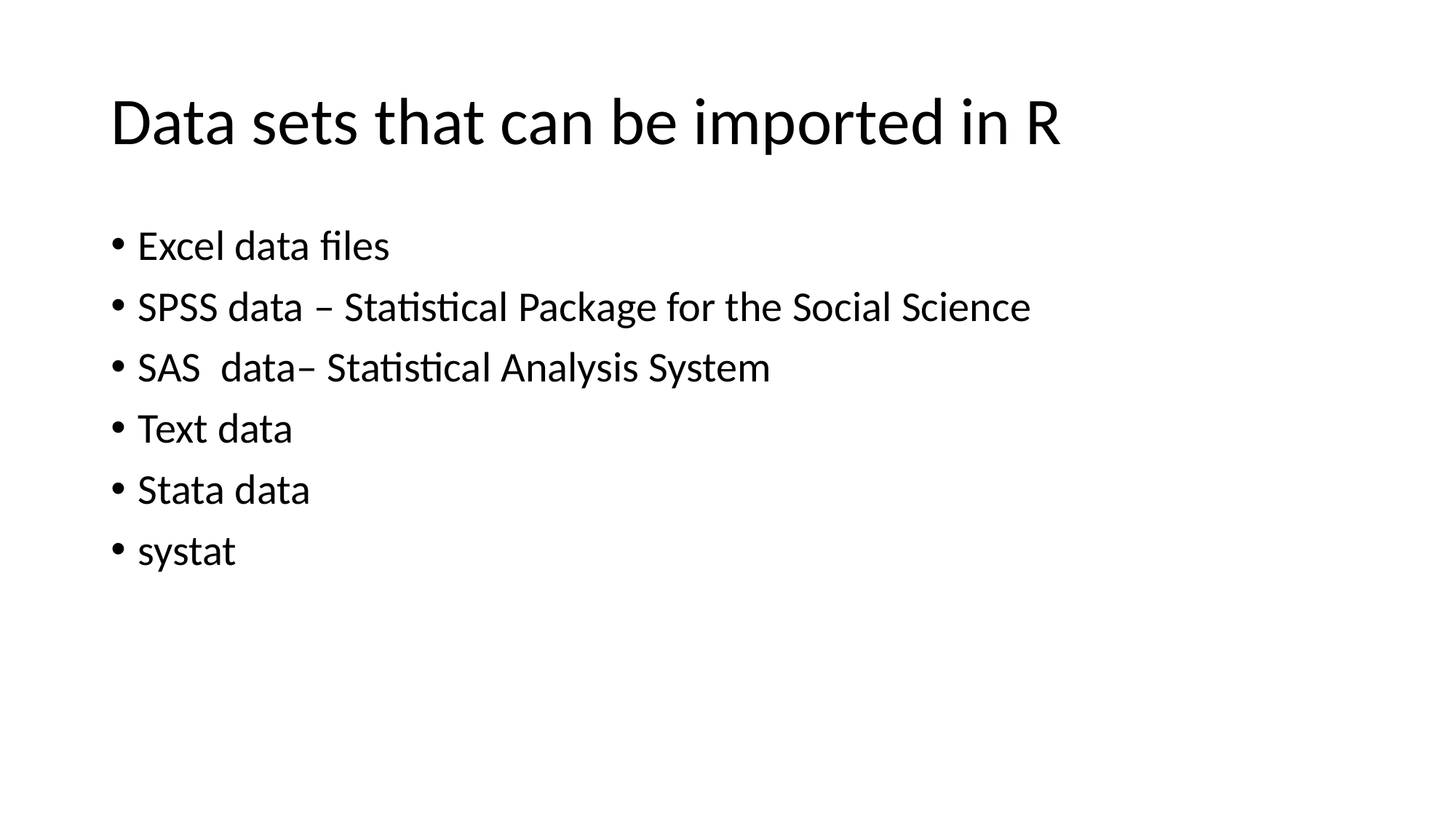

# Data sets that can be imported in R
Excel data files
SPSS data – Statistical Package for the Social Science
SAS  data– Statistical Analysis System
Text data
Stata data
systat